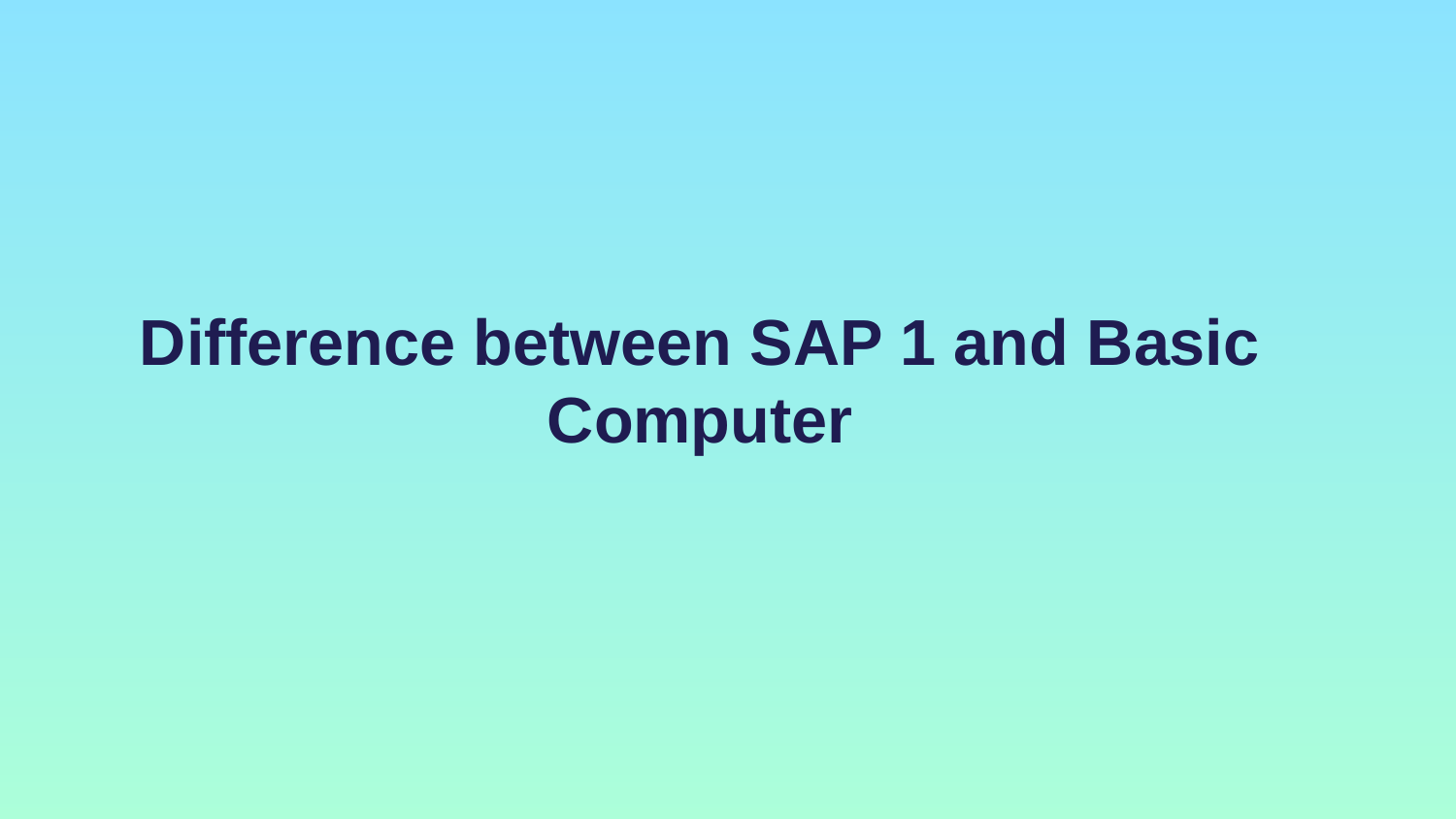

Difference between SAP 1 and Basic Computer